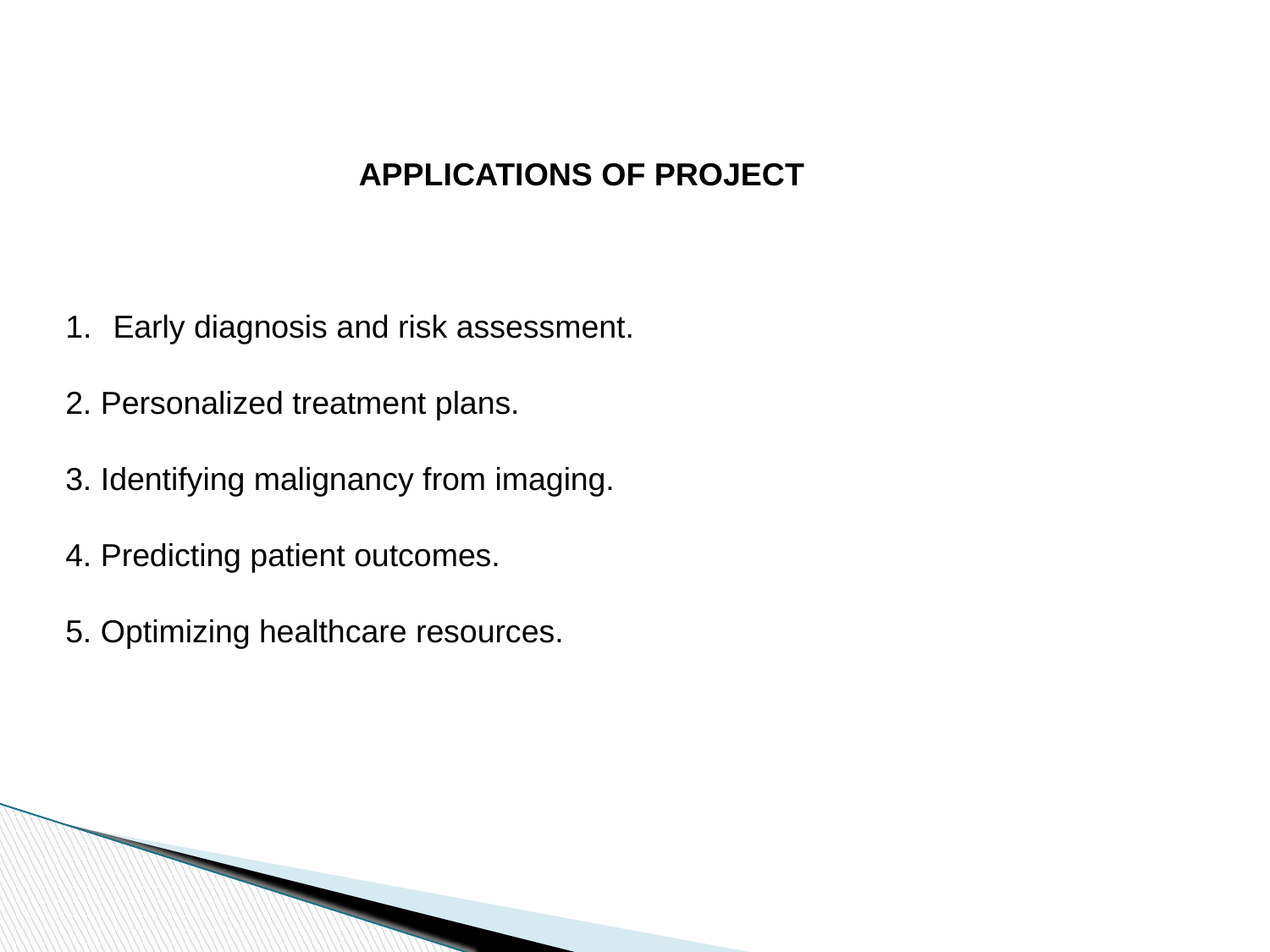

APPLICATIONS OF PROJECT

Early diagnosis and risk assessment.

2. Personalized treatment plans.

3. Identifying malignancy from imaging.

4. Predicting patient outcomes.

5. Optimizing healthcare resources.